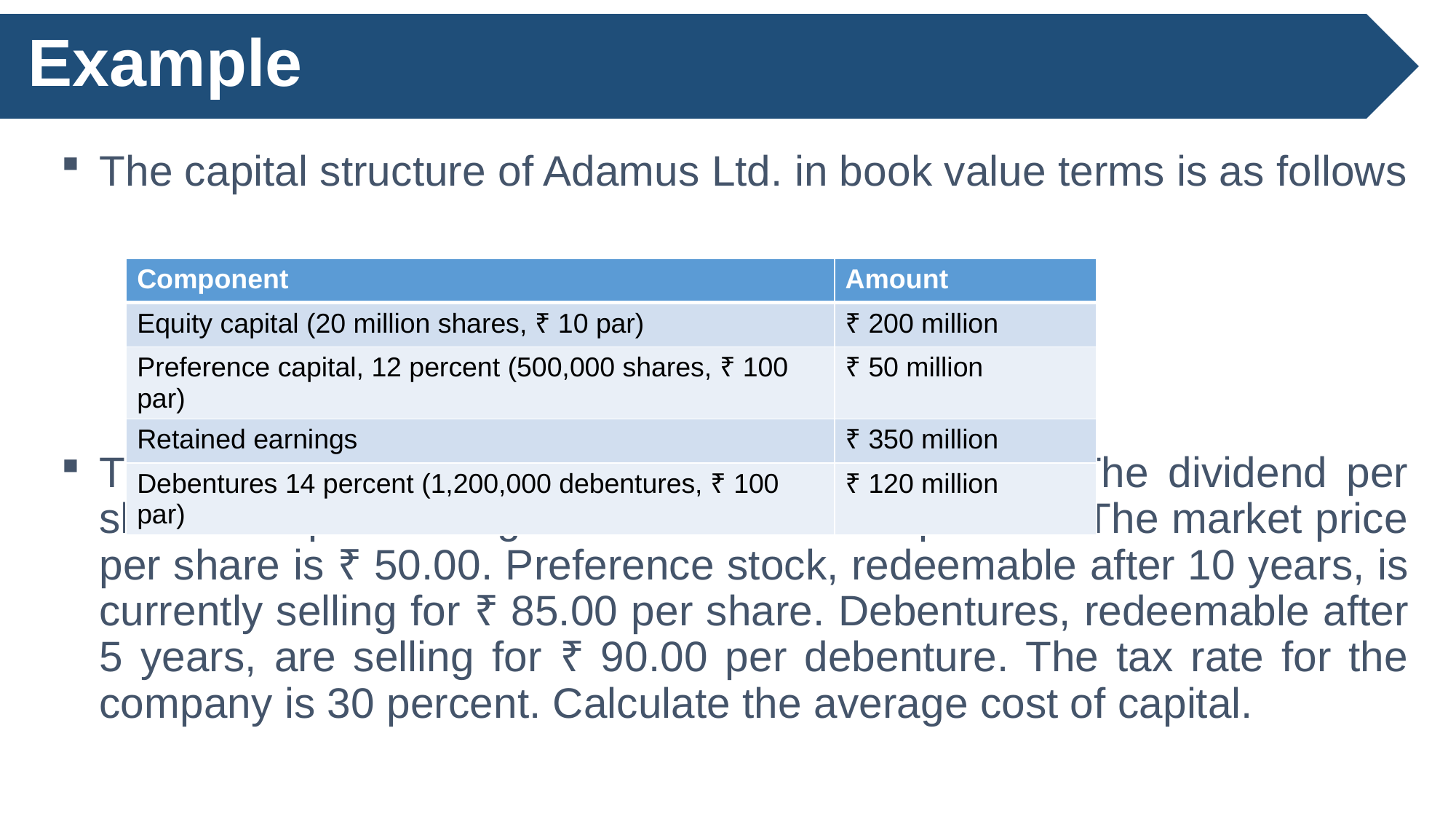

# Example
The capital structure of Adamus Ltd. in book value terms is as follows

The next expected dividend per share is ₹ 2.00. The dividend per share is expected to grow at the rate of 12 percent. The market price per share is ₹ 50.00. Preference stock, redeemable after 10 years, is currently selling for ₹ 85.00 per share. Debentures, redeemable after 5 years, are selling for ₹ 90.00 per debenture. The tax rate for the company is 30 percent. Calculate the average cost of capital.

| Component | Amount |
| --- | --- |
| Equity capital (20 million shares, ₹ 10 par) | ₹ 200 million |
| Preference capital, 12 percent (500,000 shares, ₹ 100 par) | ₹ 50 million |
| Retained earnings | ₹ 350 million |
| Debentures 14 percent (1,200,000 debentures, ₹ 100 par) | ₹ 120 million |